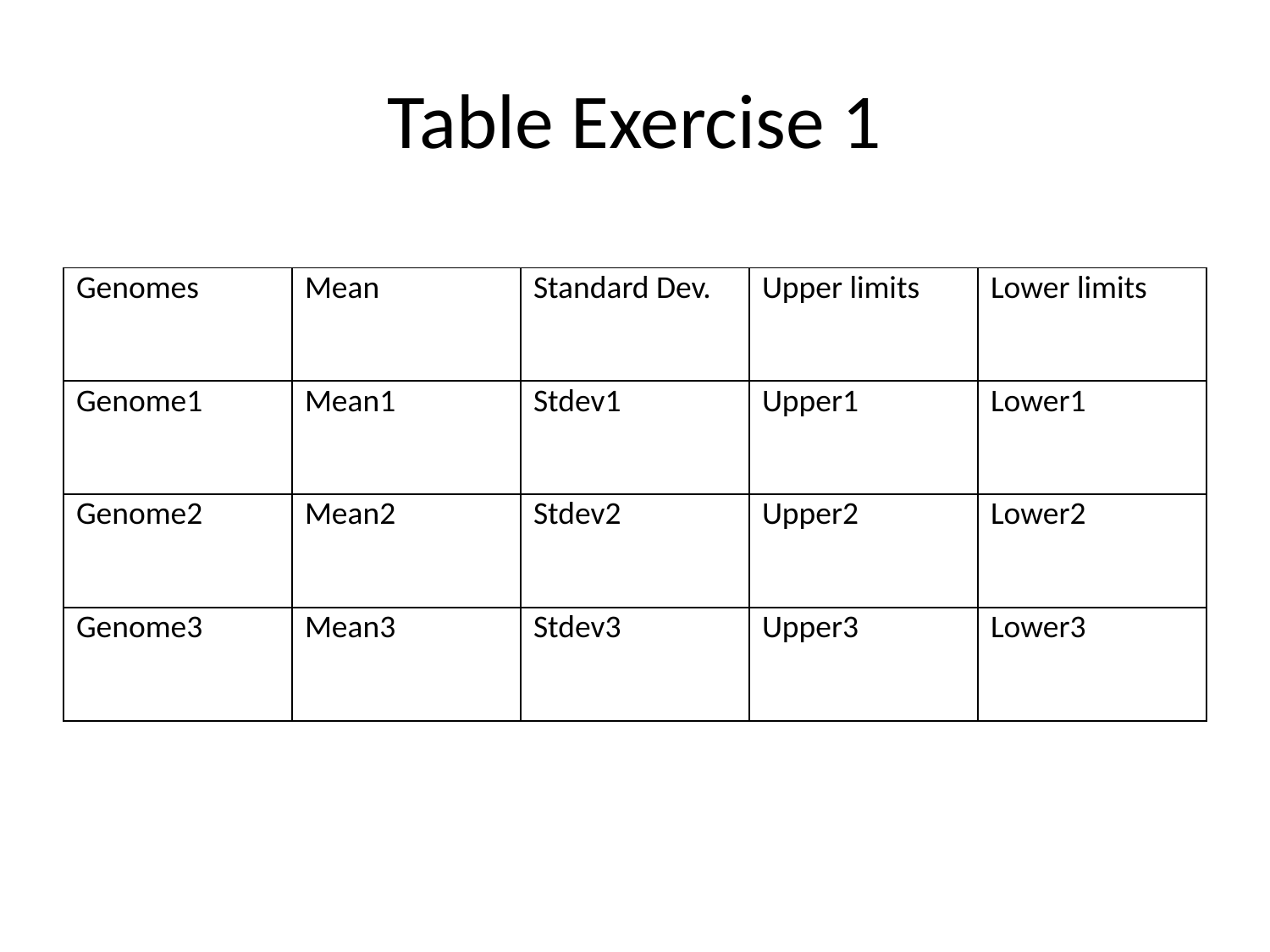

# Table Exercise 1
| Genomes | Mean | Standard Dev. | Upper limits | Lower limits |
| --- | --- | --- | --- | --- |
| Genome1 | Mean1 | Stdev1 | Upper1 | Lower1 |
| Genome2 | Mean2 | Stdev2 | Upper2 | Lower2 |
| Genome3 | Mean3 | Stdev3 | Upper3 | Lower3 |